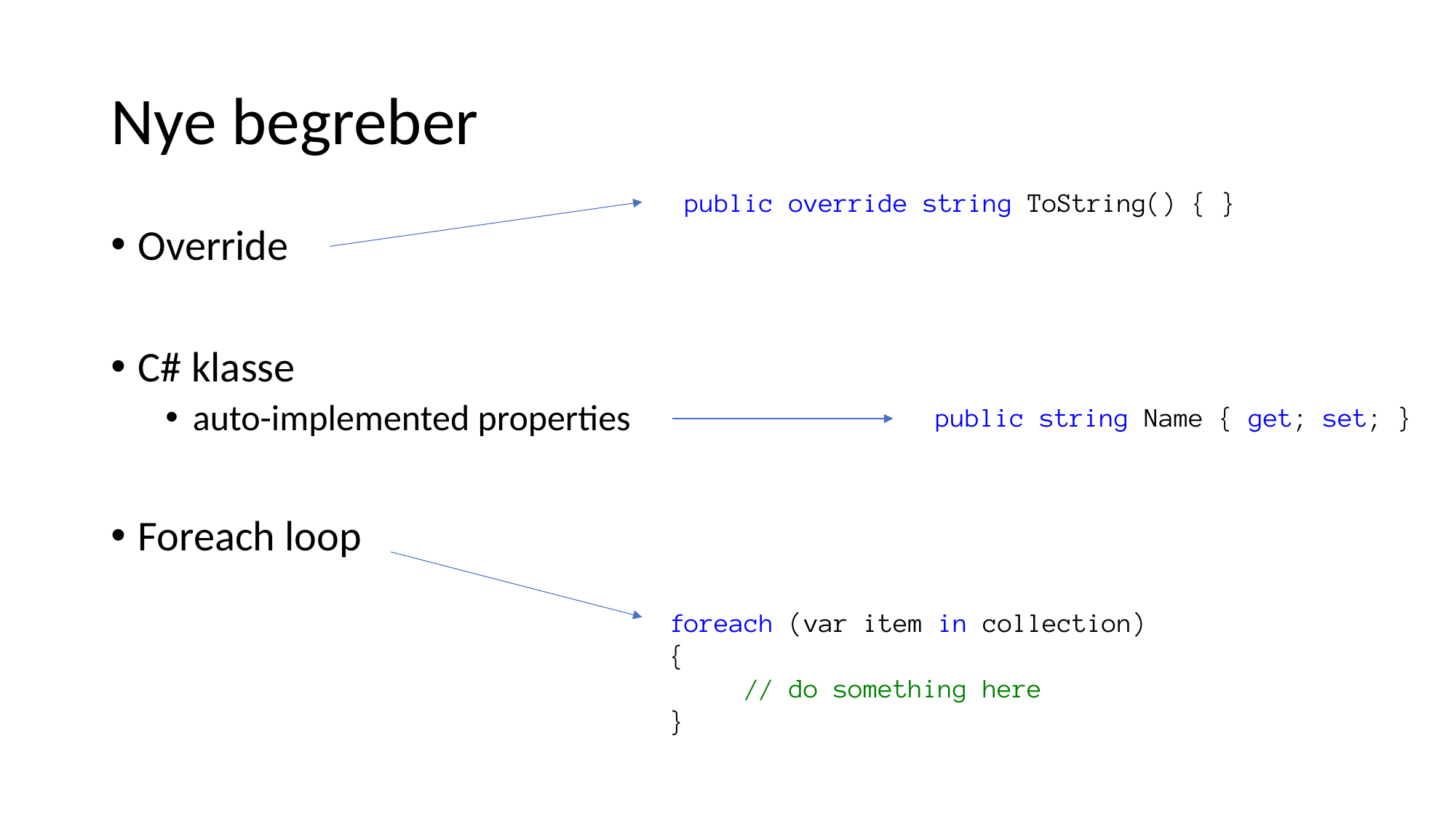

# Nye begreber
 public override string ToString() { }
Override

C# klasse
auto-implemented properties

Foreach loop
public string Name { get; set; }
foreach (var item in collection)
{
     // do something here
}